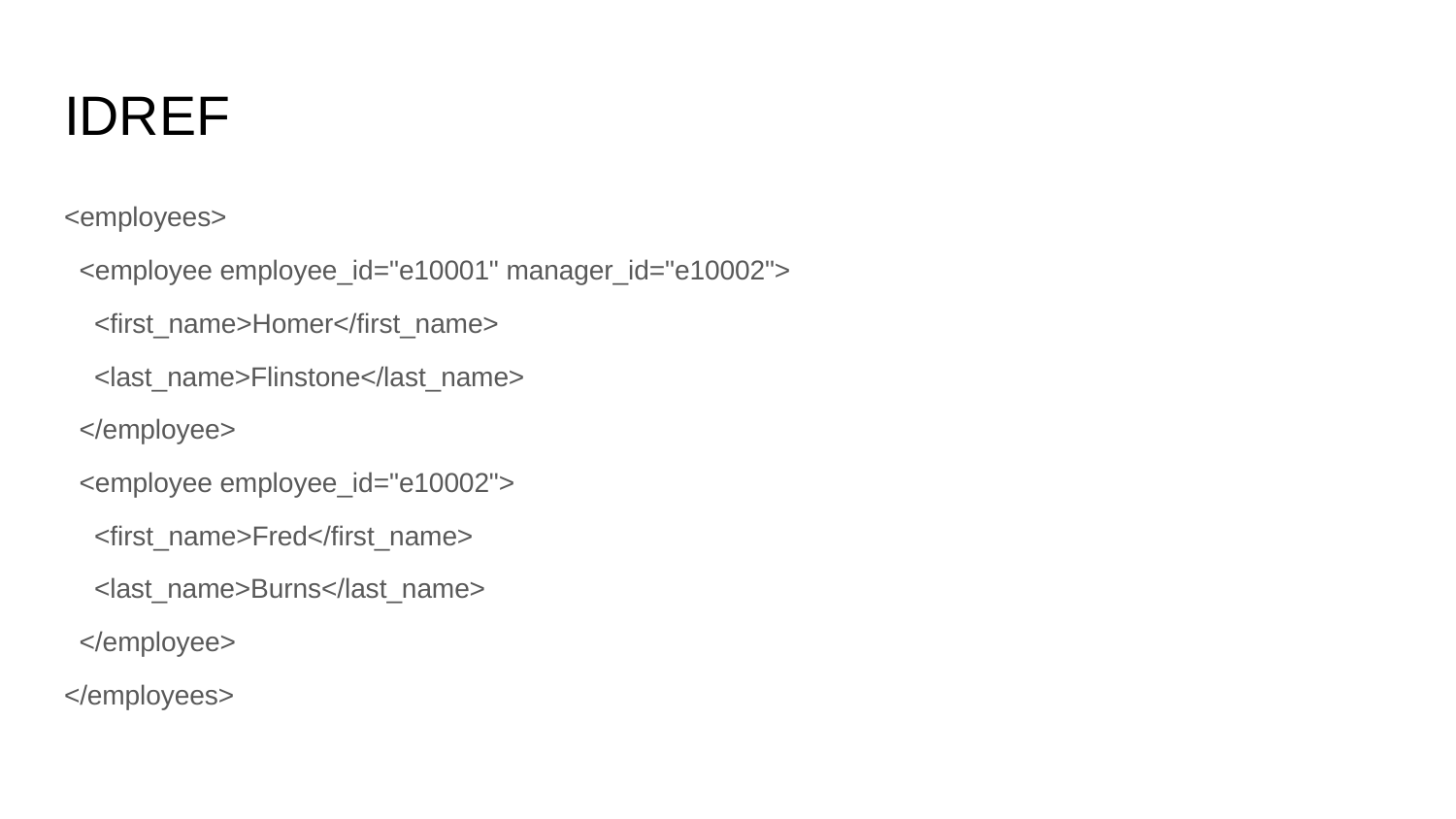

# IDREF
<employees>
  <employee employee_id="e10001" manager_id="e10002">
    <first_name>Homer</first_name>
    <last_name>Flinstone</last_name>
  </employee>
  <employee employee_id="e10002">
    <first_name>Fred</first_name>
    <last_name>Burns</last_name>
  </employee>
</employees>